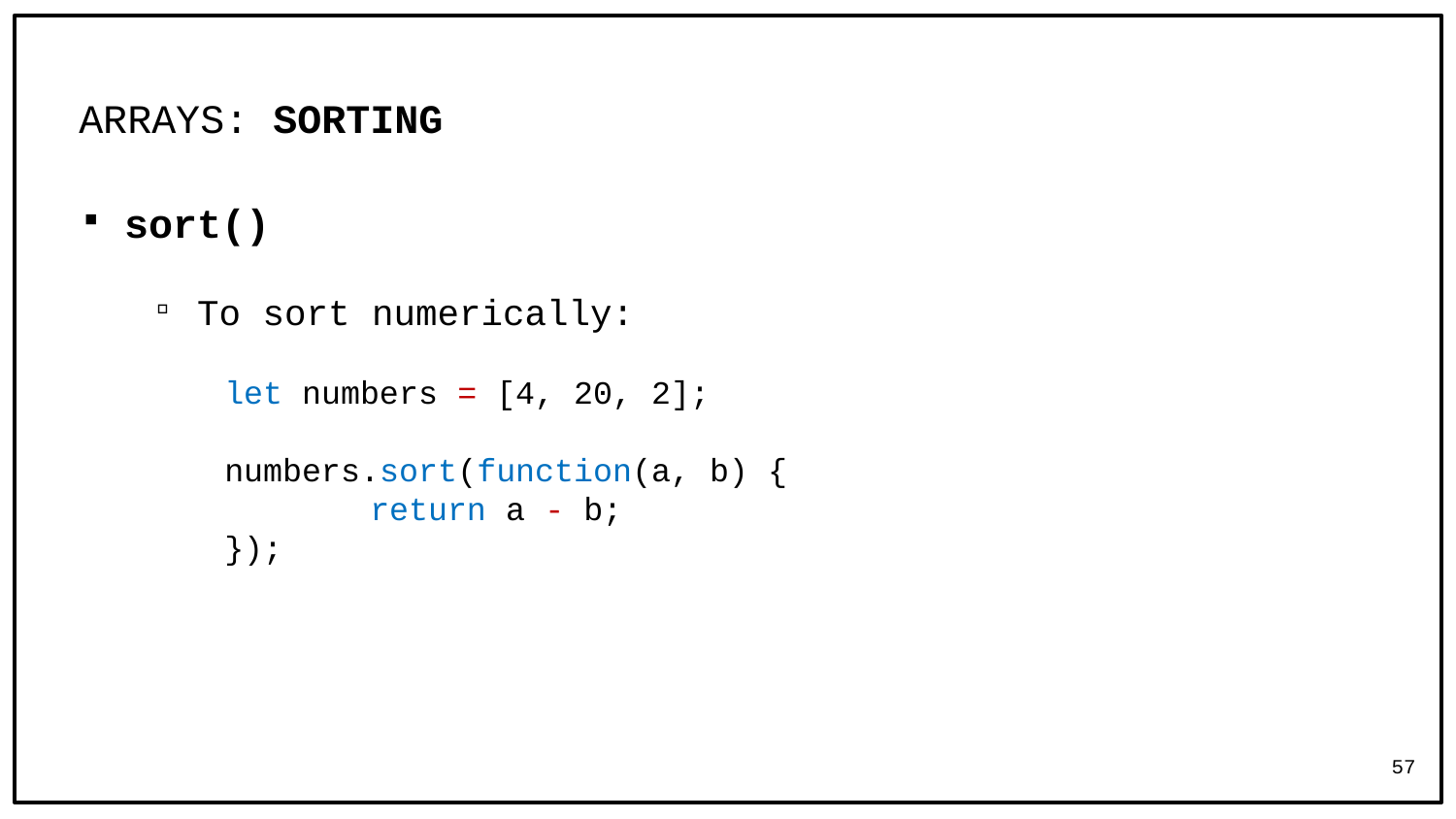

# ARRAYS: SORTING
sort()
To sort numerically:

let numbers = [4, 20, 2];

numbers.sort(function(a, b) {
	return a - b;
});
57